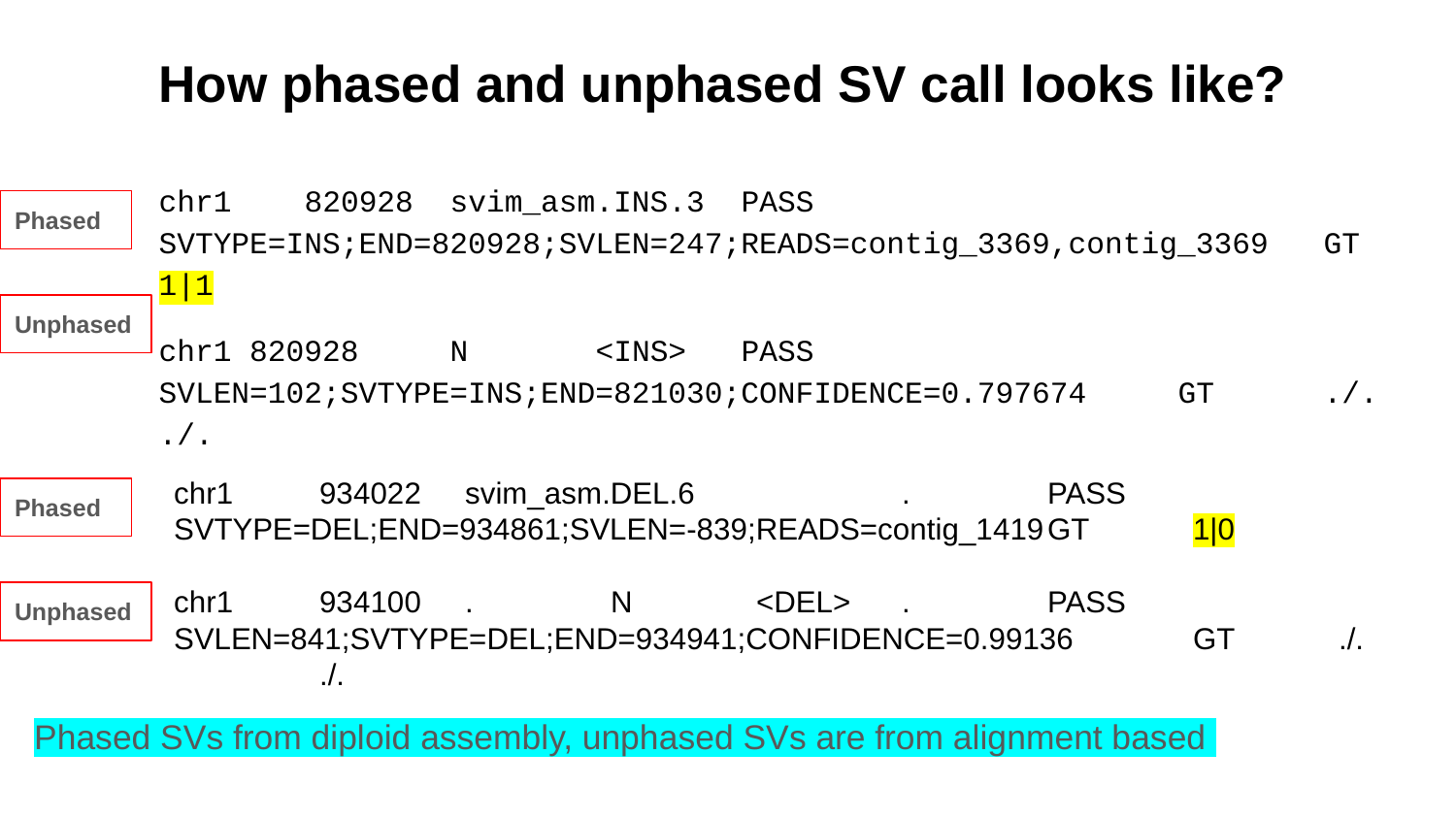

# How phased and unphased SV call looks like?
chr1 	820928	svim_asm.INS.3	PASS	SVTYPE=INS;END=820928;SVLEN=247;READS=contig_3369,contig_3369	GT	1|1
chr1 820928	N	<INS>	PASS	SVLEN=102;SVTYPE=INS;END=821030;CONFIDENCE=0.797674	GT	./.	./.

Phased
Unphased
chr1	934022	svim_asm.DEL.6		.	PASS	SVTYPE=DEL;END=934861;SVLEN=-839;READS=contig_1419	GT	1|0

chr1	934100	.	N	<DEL>	.	PASS	SVLEN=841;SVTYPE=DEL;END=934941;CONFIDENCE=0.99136	GT	./.	./.
Phased
Unphased
Phased SVs from diploid assembly, unphased SVs are from alignment based